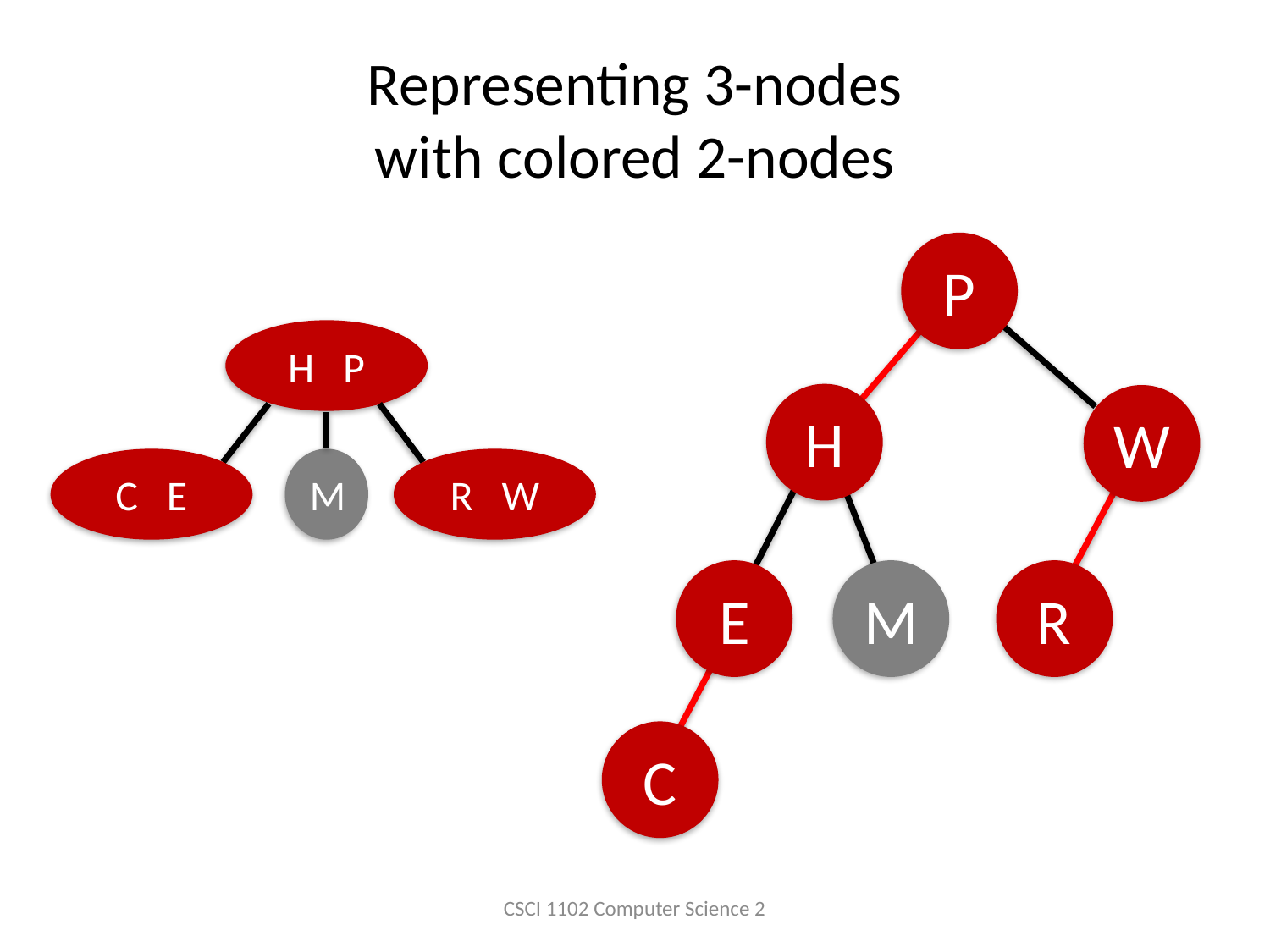

# Representing 3-nodes with colored 2-nodes
P
H   P
C   E
M
R   W
H
W
E
M
R
C
CSCI 1102 Computer Science 2